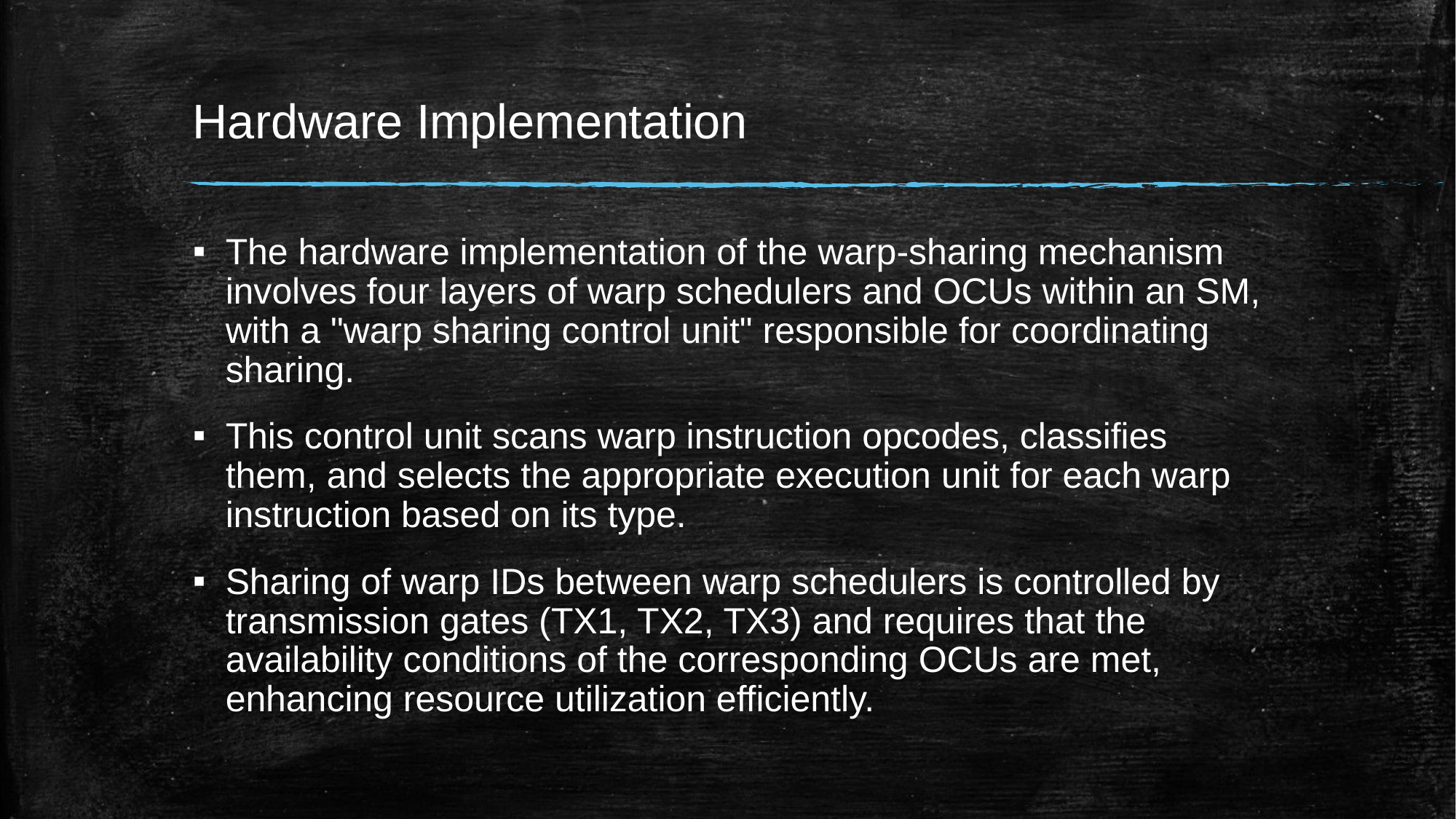

# Hardware Implementation
The hardware implementation of the warp-sharing mechanism involves four layers of warp schedulers and OCUs within an SM, with a "warp sharing control unit" responsible for coordinating sharing.
This control unit scans warp instruction opcodes, classifies them, and selects the appropriate execution unit for each warp instruction based on its type.
Sharing of warp IDs between warp schedulers is controlled by transmission gates (TX1, TX2, TX3) and requires that the availability conditions of the corresponding OCUs are met, enhancing resource utilization efficiently.